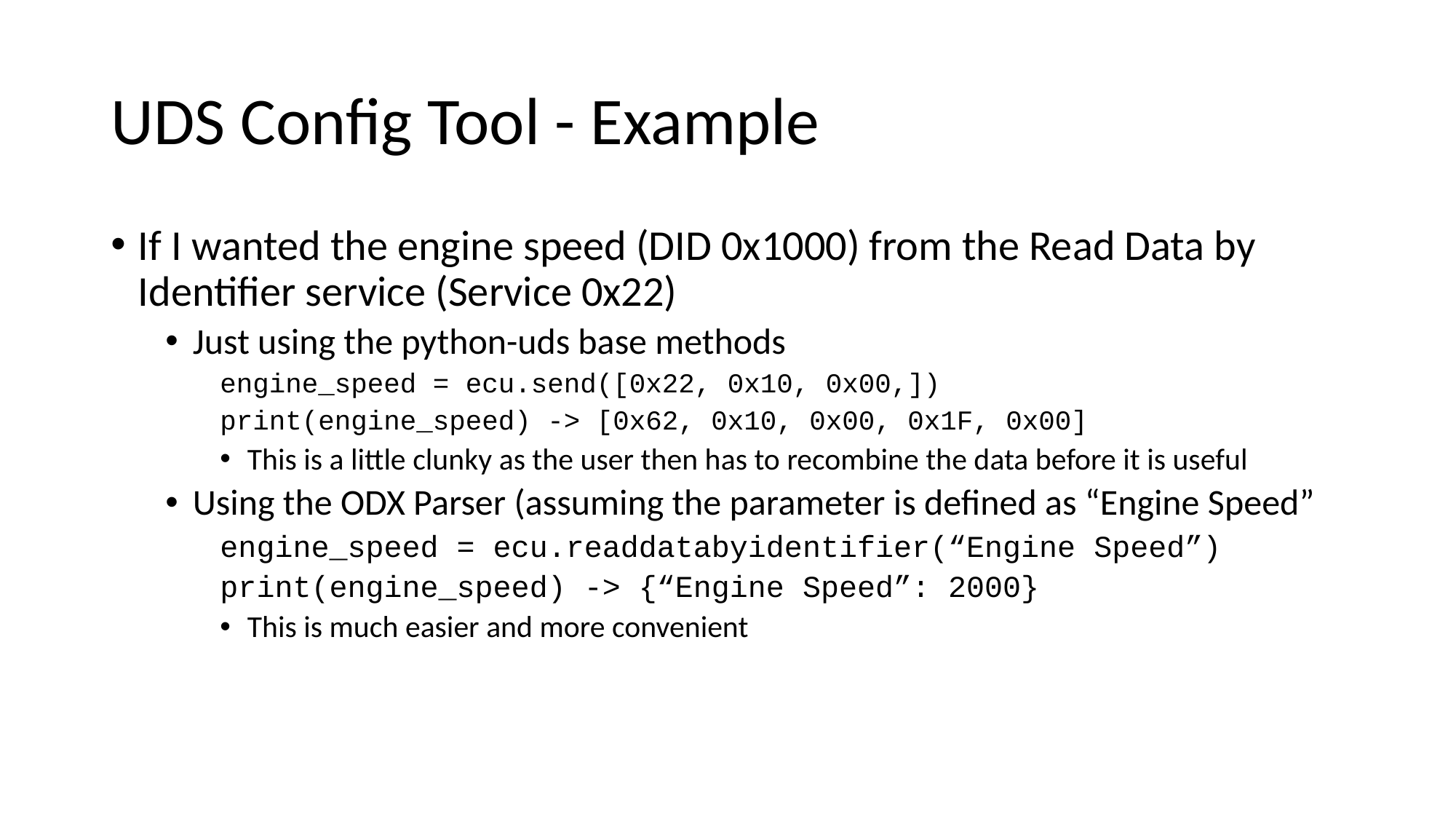

# UDS Config Tool - Example
If I wanted the engine speed (DID 0x1000) from the Read Data by Identifier service (Service 0x22)
Just using the python-uds base methods
engine_speed = ecu.send([0x22, 0x10, 0x00,])
print(engine_speed) -> [0x62, 0x10, 0x00, 0x1F, 0x00]
This is a little clunky as the user then has to recombine the data before it is useful
Using the ODX Parser (assuming the parameter is defined as “Engine Speed”
engine_speed = ecu.readdatabyidentifier(“Engine Speed”)
print(engine_speed) -> {“Engine Speed”: 2000}
This is much easier and more convenient